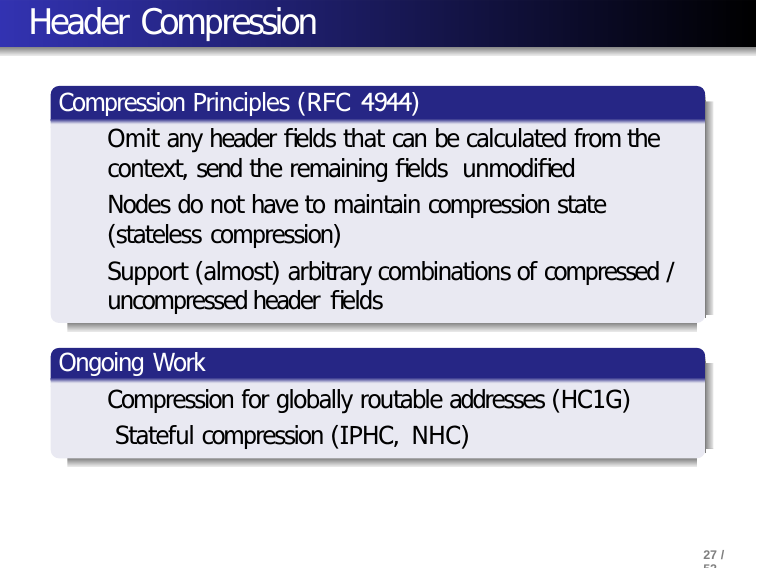

# Header Compression

Compression Principles (RFC 4944)
Omit any header fields that can be calculated from the  context, send the remaining fields  unmodified
Nodes do not have to maintain compression state  (stateless compression)
Support (almost) arbitrary combinations of compressed /  uncompressed header fields

Ongoing Work
Compression for globally routable addresses (HC1G)  Stateful compression (IPHC, NHC)

27 / 52